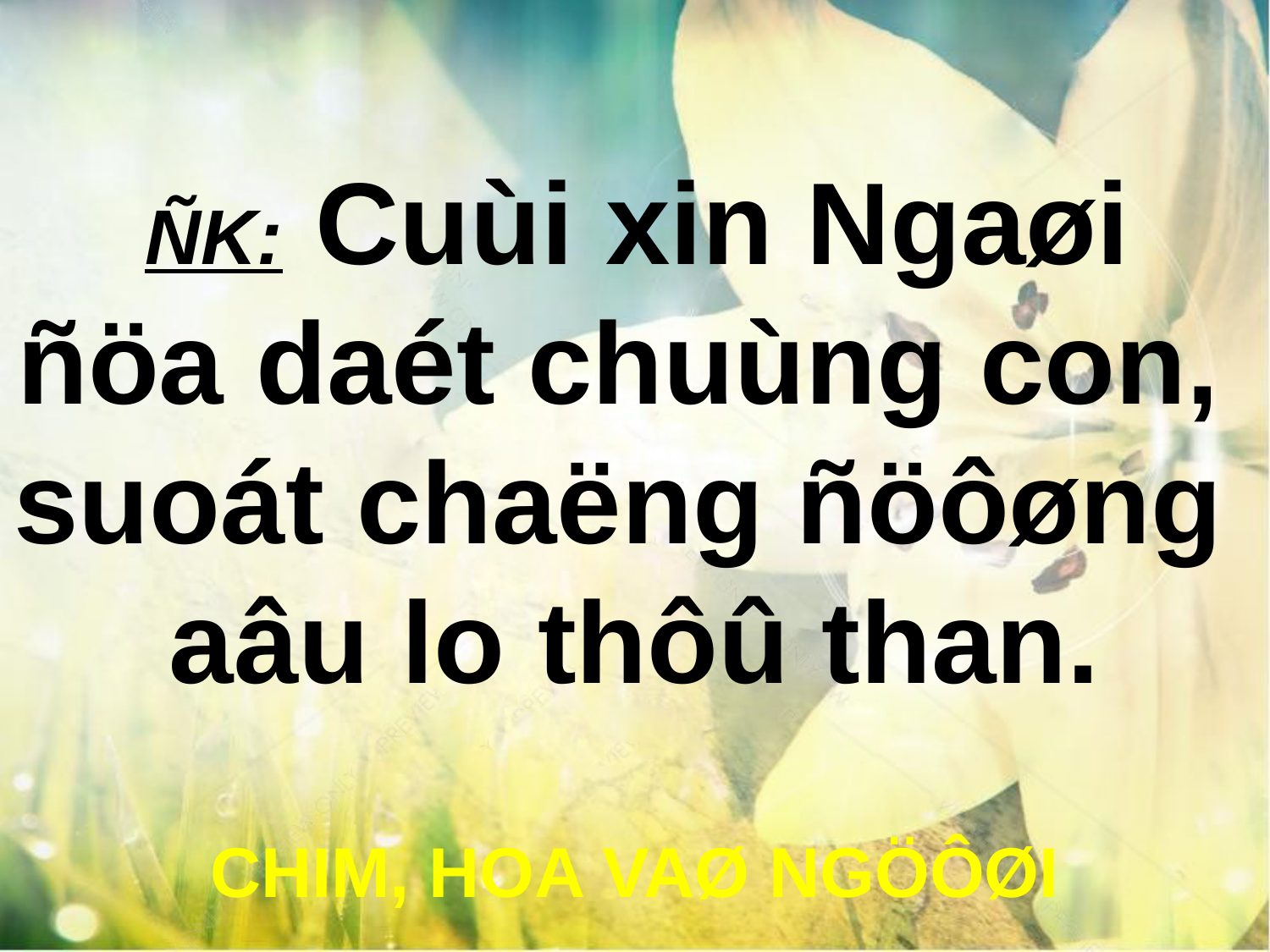

ÑK: Cuùi xin Ngaøi
ñöa daét chuùng con,
suoát chaëng ñöôøng
aâu lo thôû than.
CHIM, HOA VAØ NGÖÔØI